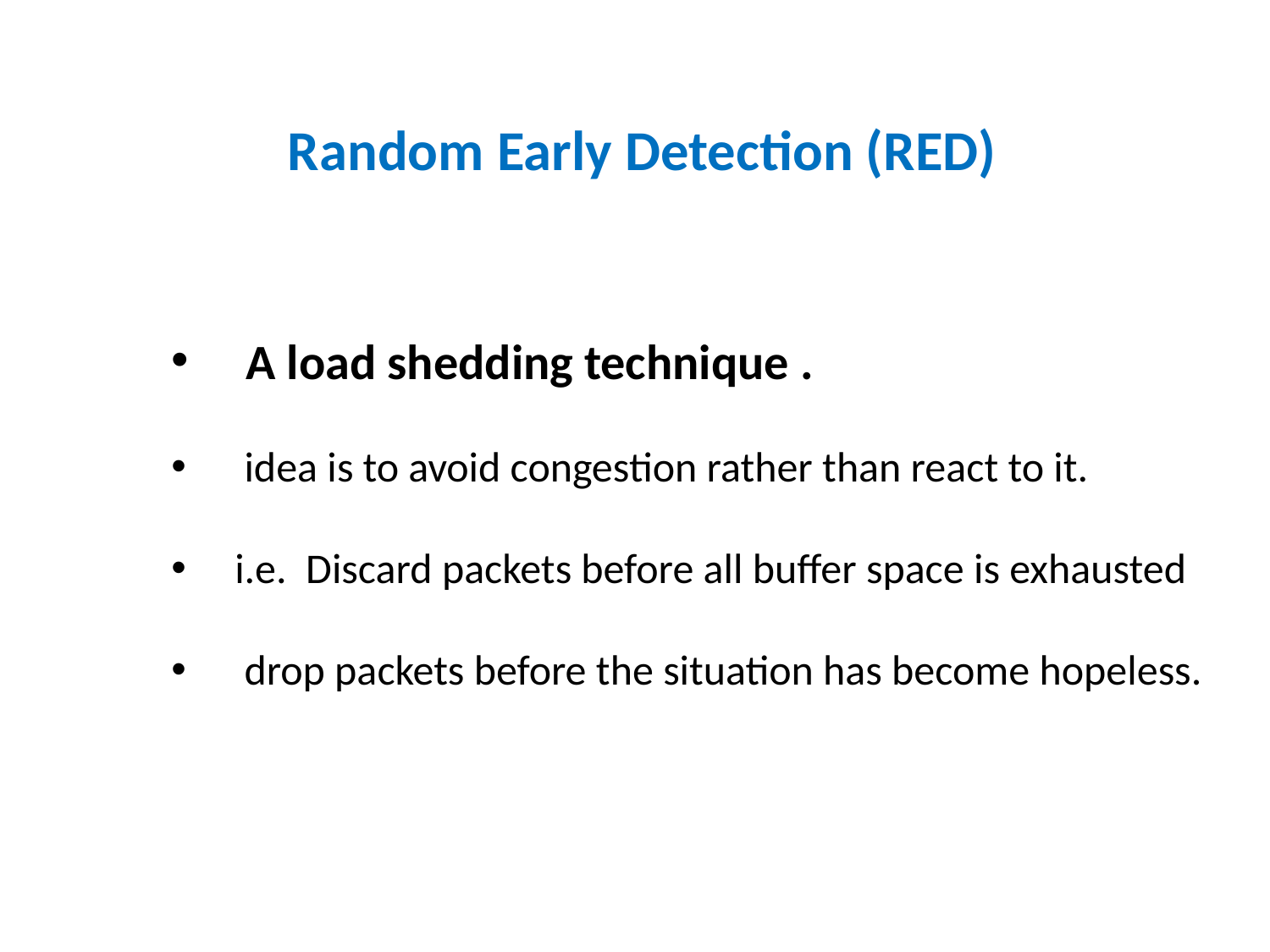

Random Early Detection (RED)
 A load shedding technique .
 idea is to avoid congestion rather than react to it.
i.e.  Discard packets before all buffer space is exhausted
 drop packets before the situation has become hopeless.